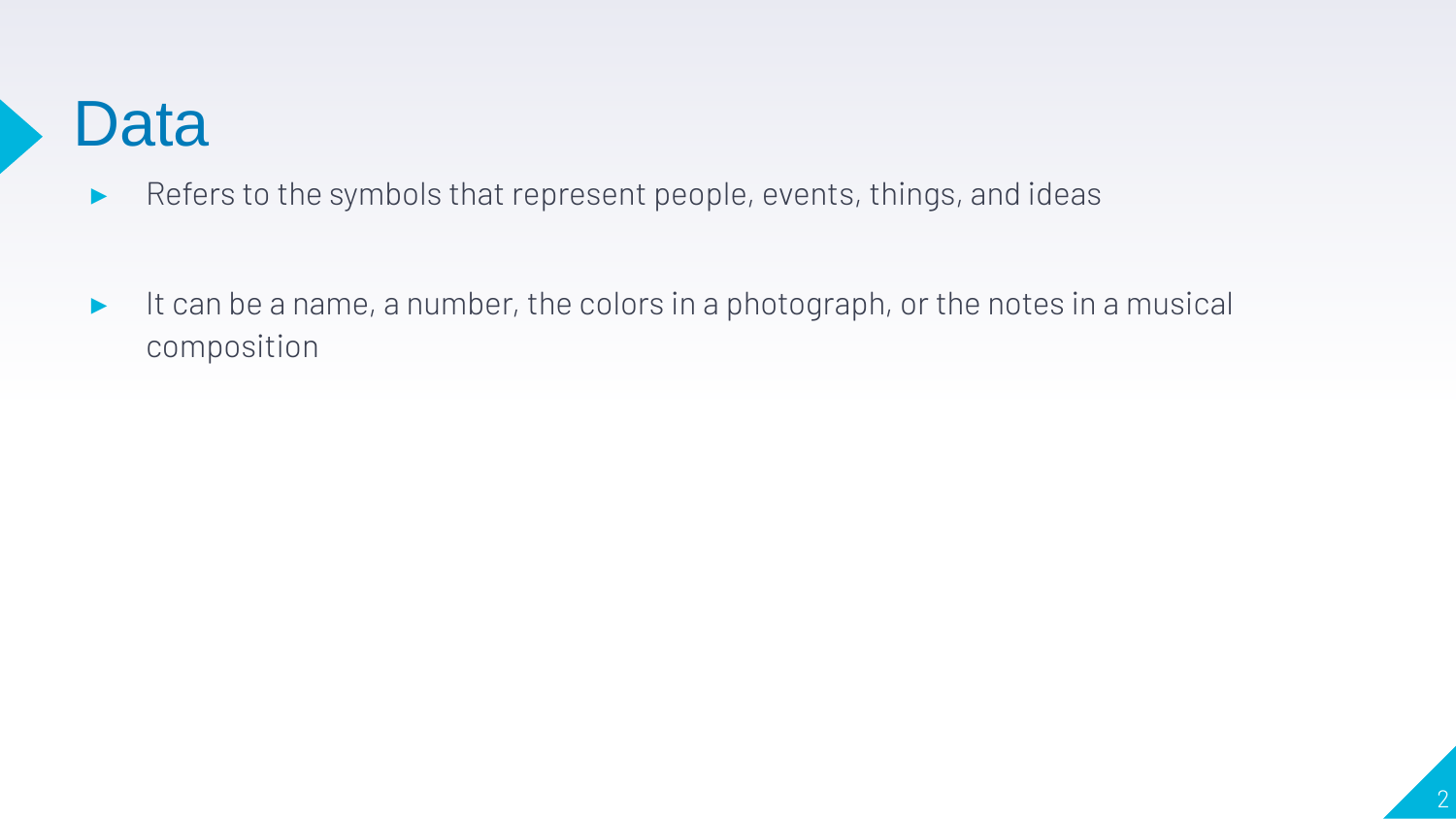

# Data
Refers to the symbols that represent people, events, things, and ideas

It can be a name, a number, the colors in a photograph, or the notes in a musical composition
2